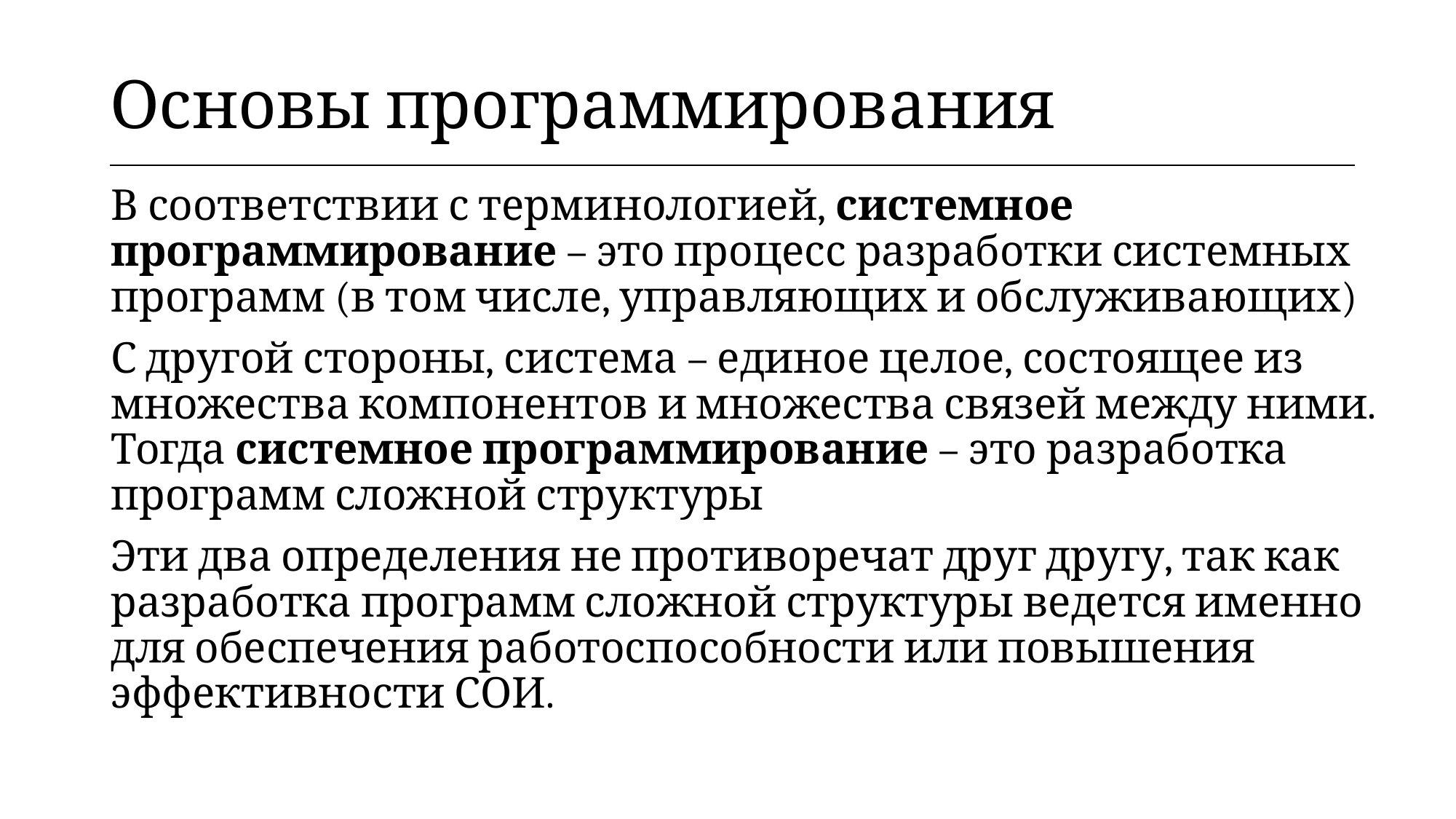

| Основы программирования |
| --- |
В соответствии с терминологией, системное программирование – это процесс разработки системных программ (в том числе, управляющих и обслуживающих)
С другой стороны, система – единое целое, состоящее из множества компонентов и множества связей между ними. Тогда системное программирование – это разработка программ сложной структуры
Эти два определения не противоречат друг другу, так как разработка программ сложной структуры ведется именно для обеспечения работоспособности или повышения эффективности СОИ.